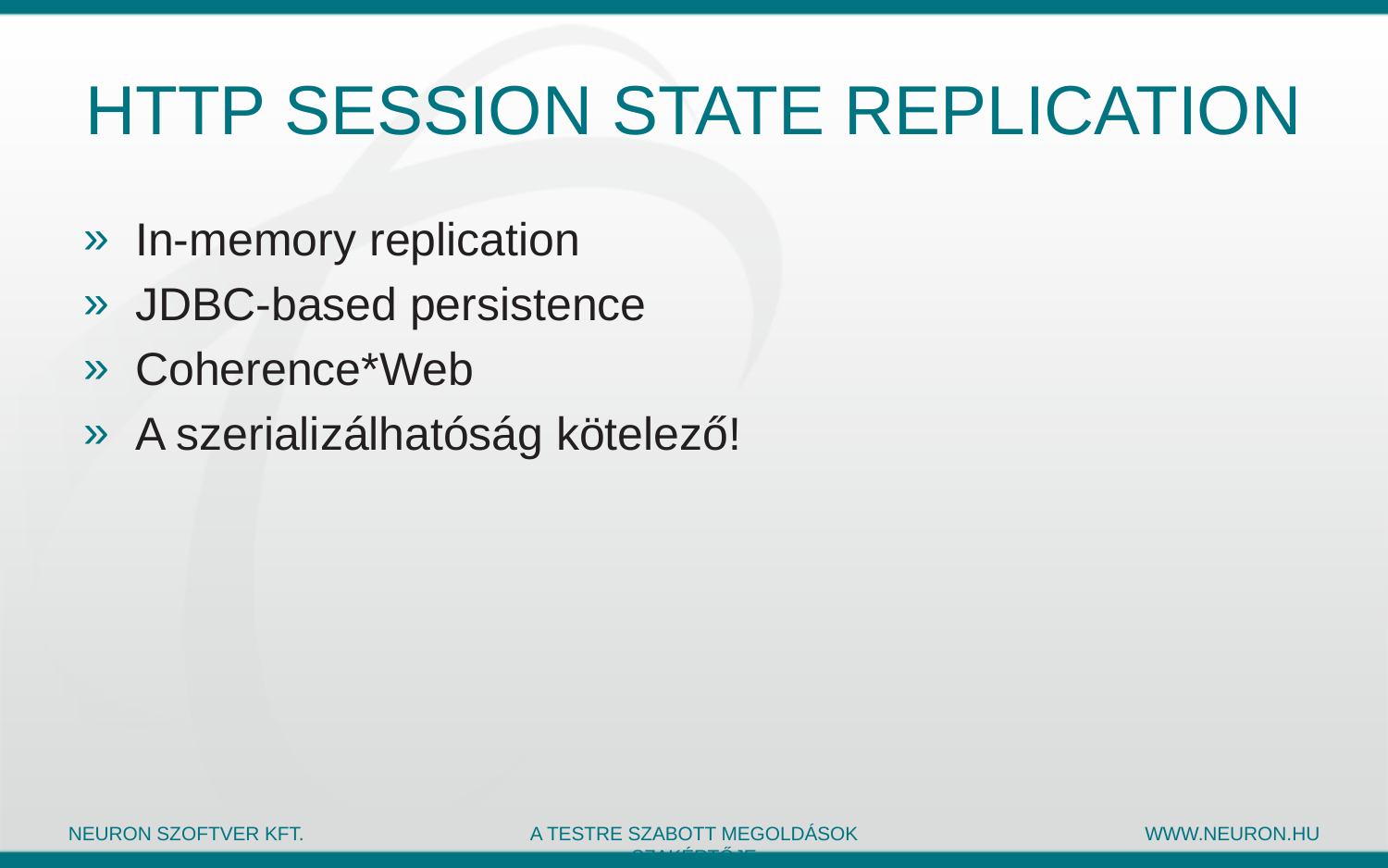

# HTTP Session State Replication
In-memory replication
JDBC-based persistence
Coherence*Web
A szerializálhatóság kötelező!